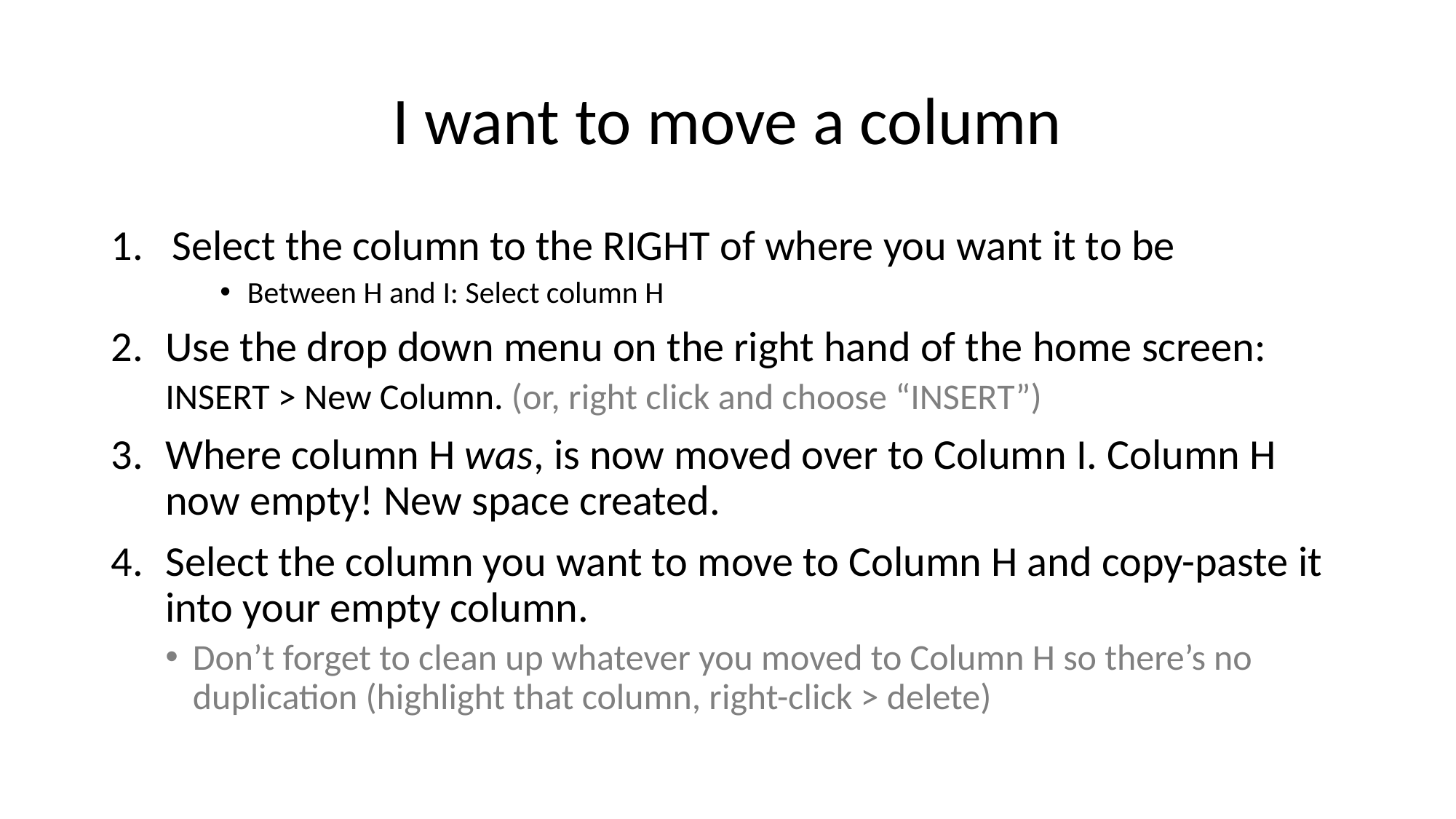

# I want to move a column
Select the column to the RIGHT of where you want it to be
Between H and I: Select column H
Use the drop down menu on the right hand of the home screen:
INSERT > New Column. (or, right click and choose “INSERT”)
Where column H was, is now moved over to Column I. Column H now empty! New space created.
Select the column you want to move to Column H and copy-paste it into your empty column.
Don’t forget to clean up whatever you moved to Column H so there’s no duplication (highlight that column, right-click > delete)